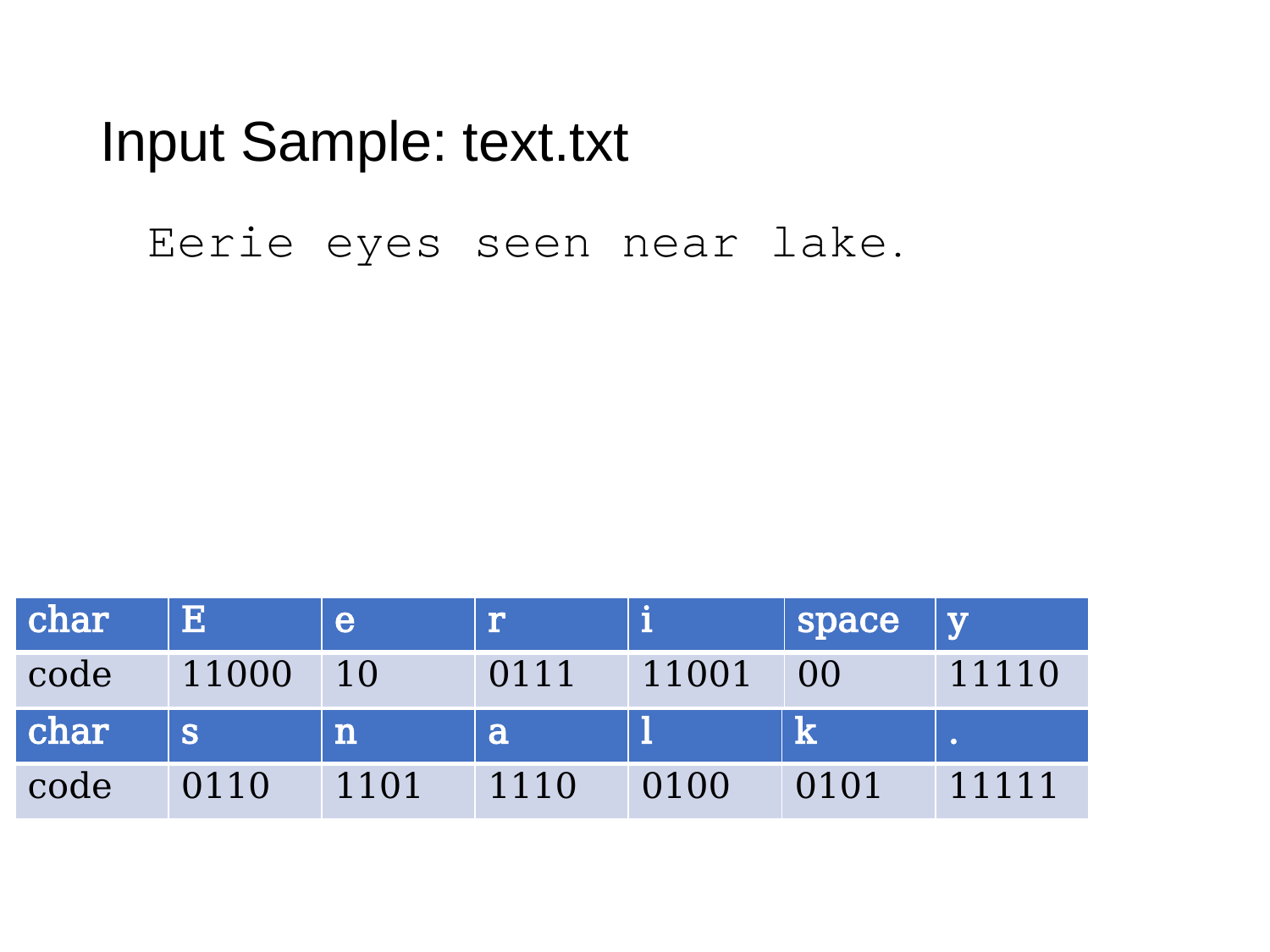

# Input Sample: text.txt
Eerie eyes seen near lake.
| char | E | e | r | i | space | y |
| --- | --- | --- | --- | --- | --- | --- |
| code | 11000 | 10 | 0111 | 11001 | 00 | 11110 |
| char | s | n | a | l | k | . |
| --- | --- | --- | --- | --- | --- | --- |
| code | 0110 | 1101 | 1110 | 0100 | 0101 | 11111 |